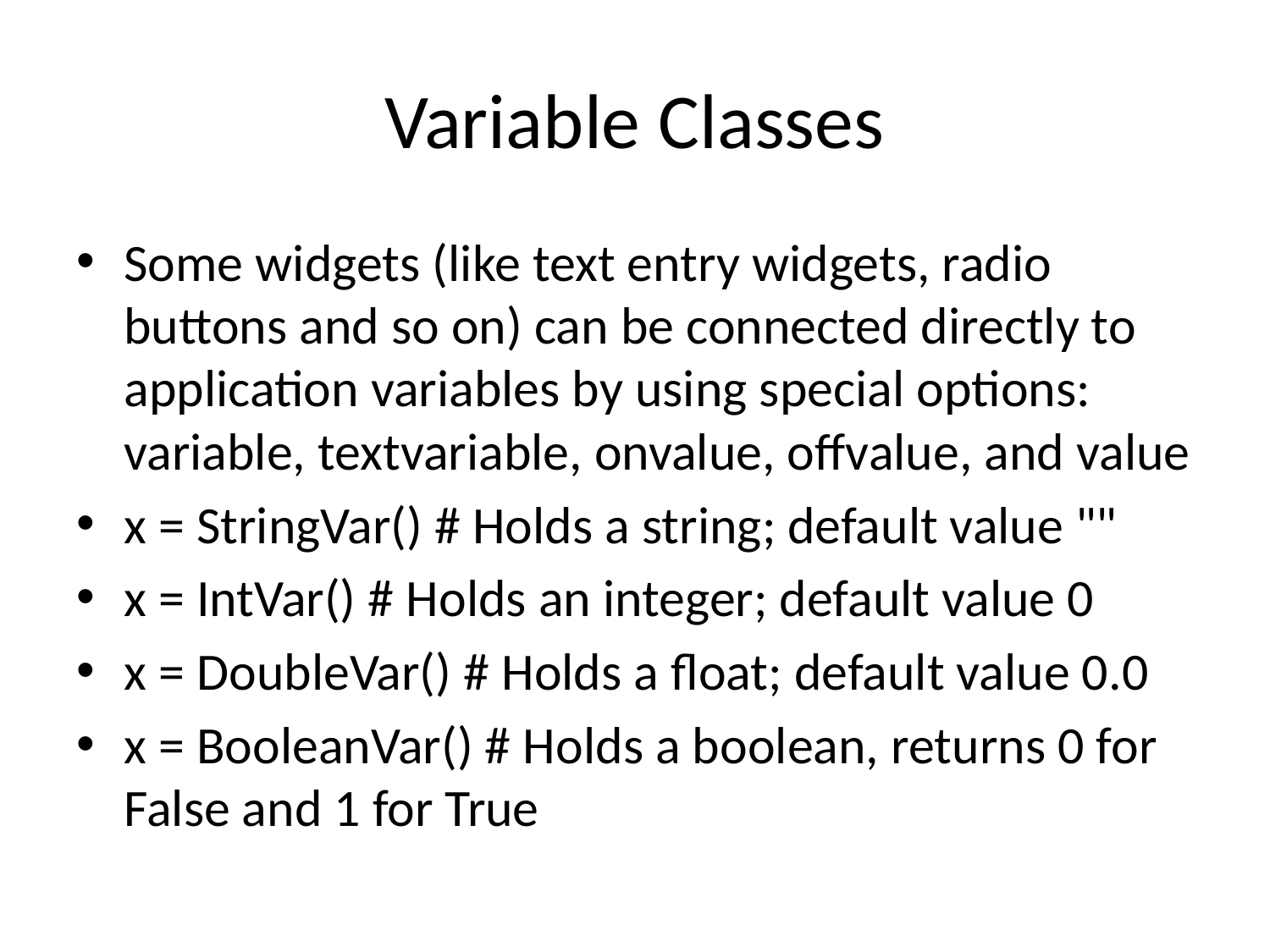

# Variable Classes
Some widgets (like text entry widgets, radio buttons and so on) can be connected directly to application variables by using special options: variable, textvariable, onvalue, offvalue, and value
x = StringVar() # Holds a string; default value ""
x = IntVar() # Holds an integer; default value 0
x = DoubleVar() # Holds a float; default value 0.0
x = BooleanVar() # Holds a boolean, returns 0 for False and 1 for True